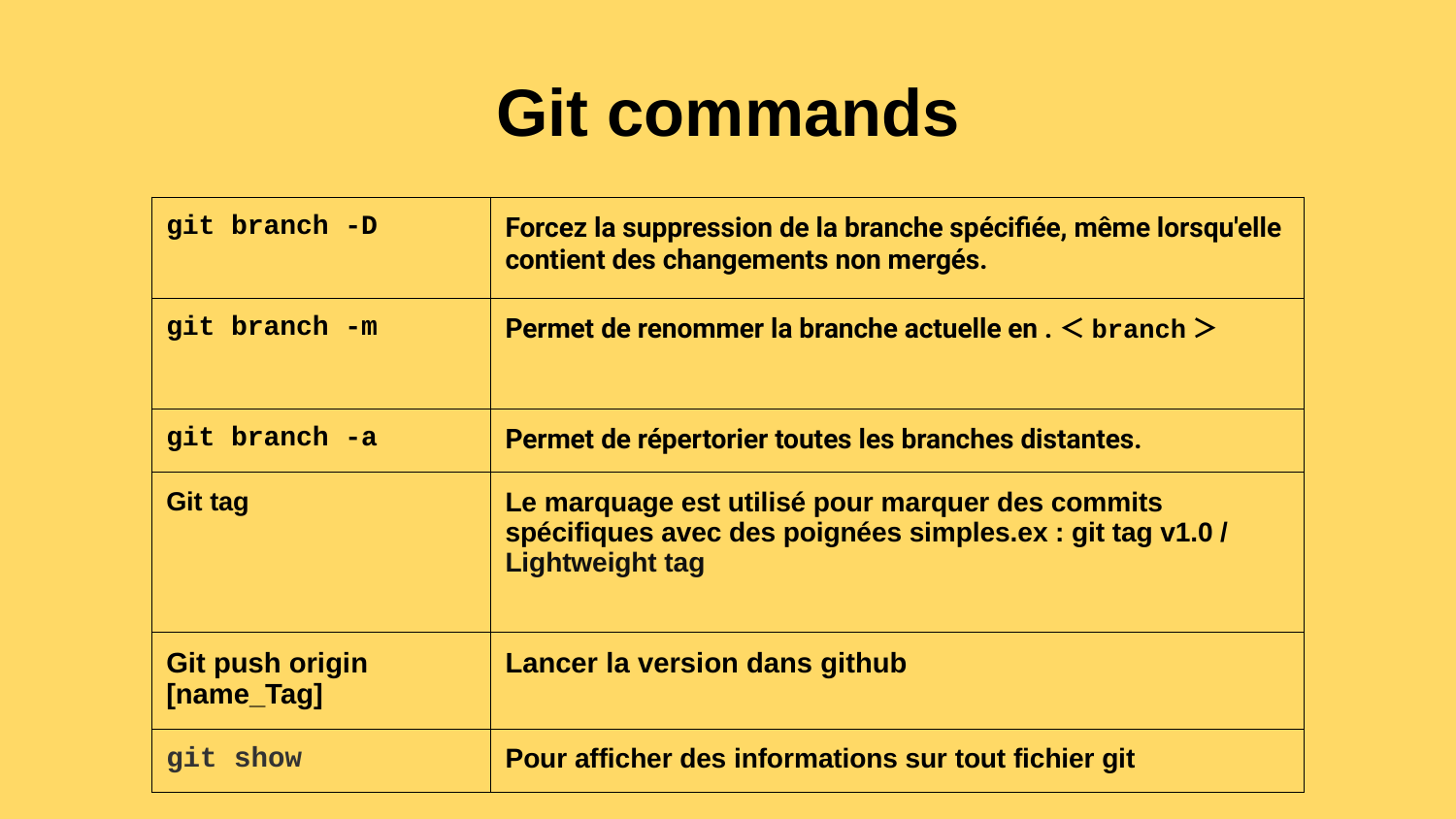

Git commands
| git branch -D | Forcez la suppression de la branche spécifiée, même lorsqu'elle contient des changements non mergés. |
| --- | --- |
| git branch -m | Permet de renommer la branche actuelle en .＜branch＞ |
| git branch -a | Permet de répertorier toutes les branches distantes. |
| Git tag | Le marquage est utilisé pour marquer des commits spécifiques avec des poignées simples.ex : git tag v1.0 / Lightweight tag |
| Git push origin [name\_Tag] | Lancer la version dans github |
| git show | Pour afficher des informations sur tout fichier git |